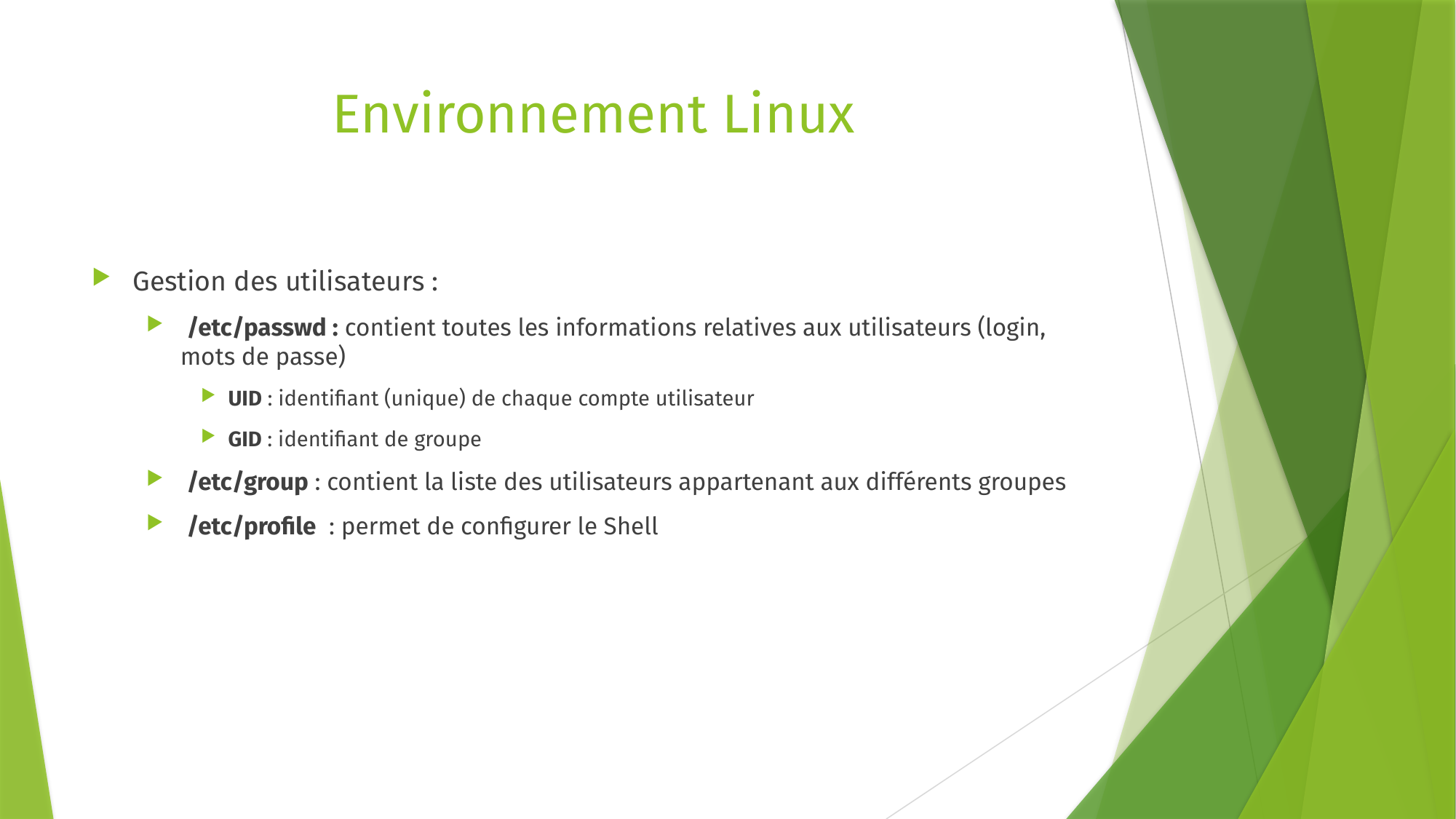

# Environnement Linux
Gestion des utilisateurs :
 /etc/passwd : contient toutes les informations relatives aux utilisateurs (login, mots de passe)
UID : identifiant (unique) de chaque compte utilisateur
GID : identifiant de groupe
 /etc/group : contient la liste des utilisateurs appartenant aux différents groupes
 /etc/profile  : permet de configurer le Shell